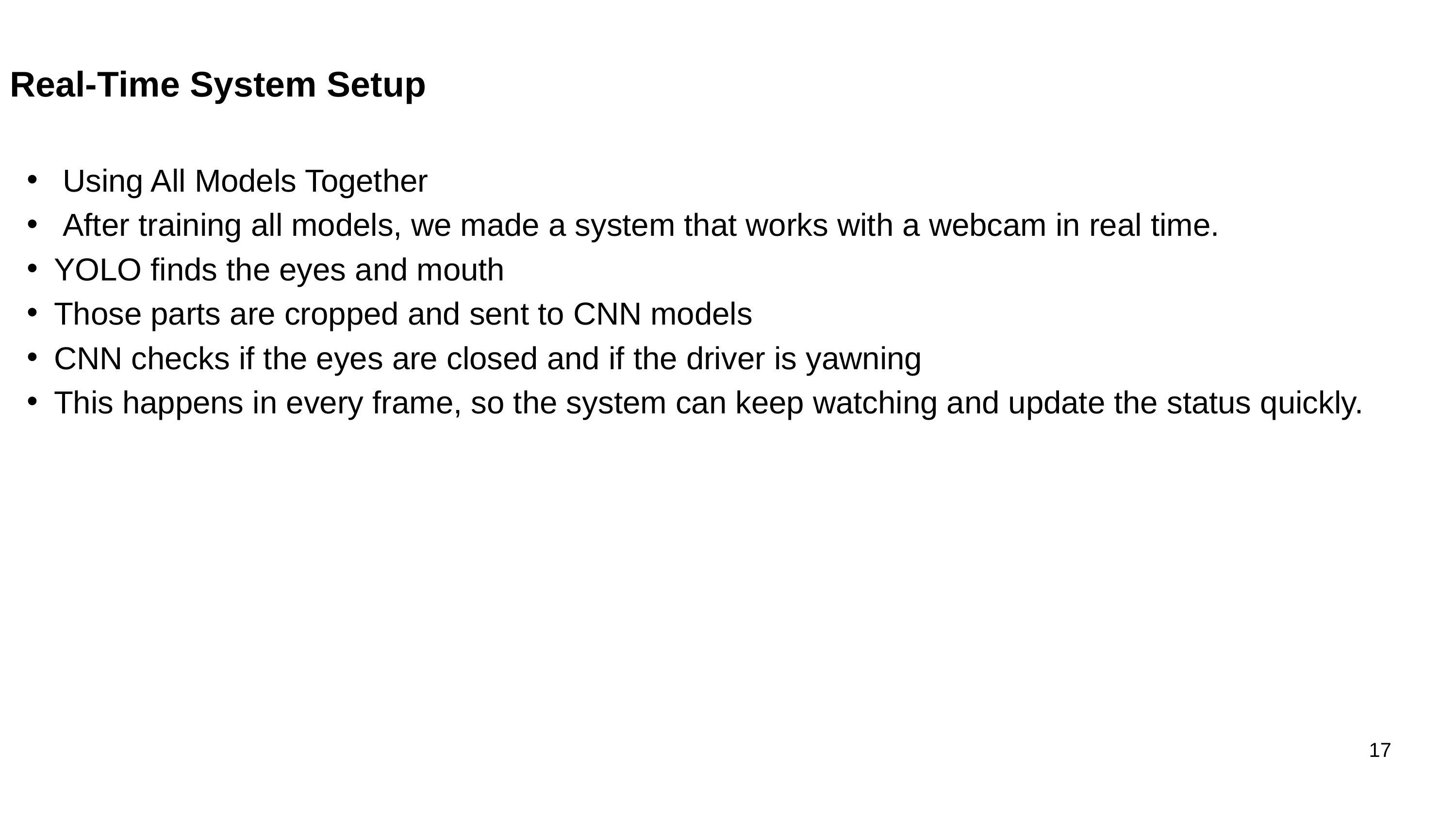

Real-Time System Setup

 Using All Models Together
 After training all models, we made a system that works with a webcam in real time.
YOLO finds the eyes and mouth
Those parts are cropped and sent to CNN models
CNN checks if the eyes are closed and if the driver is yawning
This happens in every frame, so the system can keep watching and update the status quickly.
17